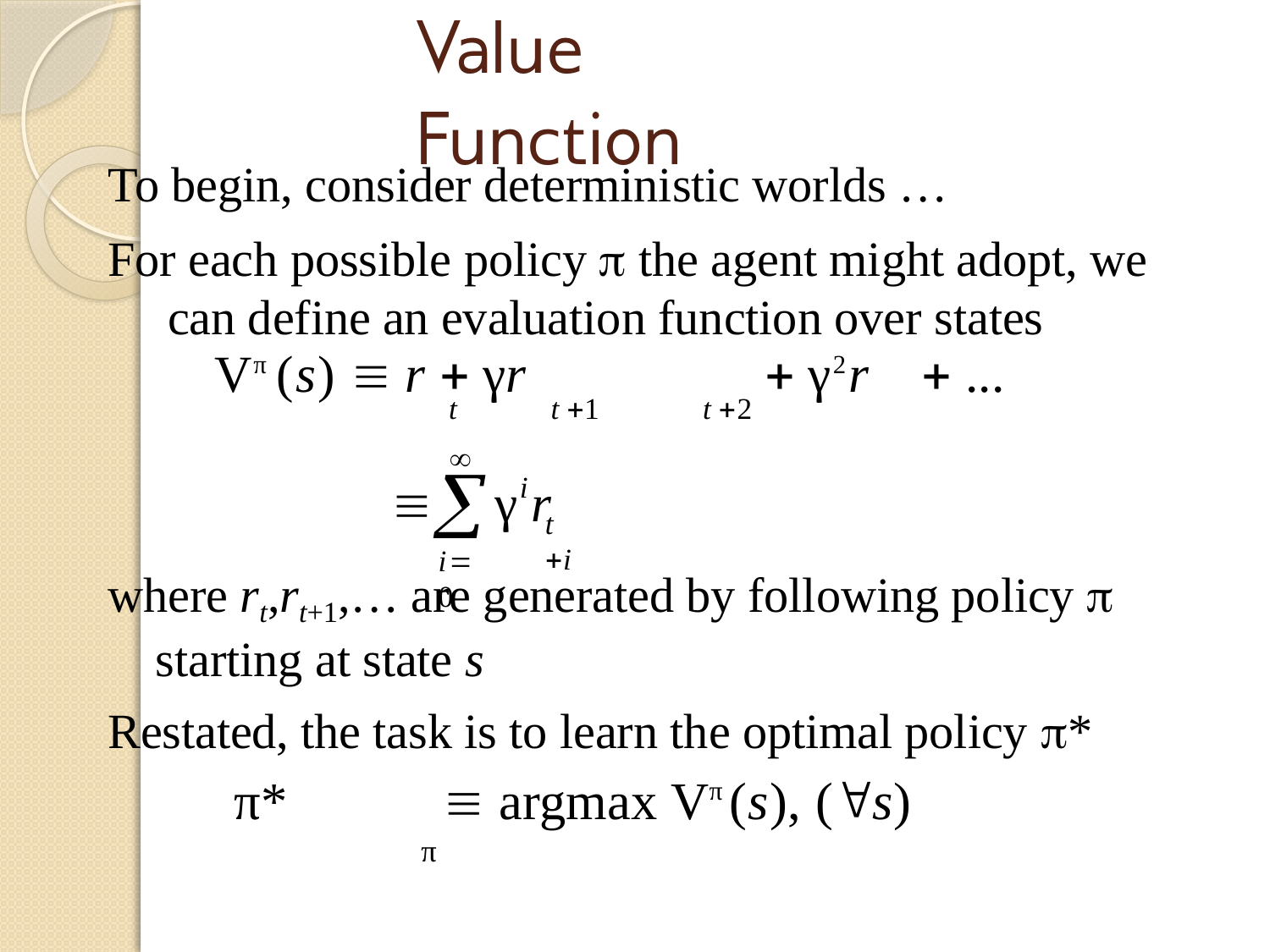

# Value Function
To begin, consider deterministic worlds …
For each possible policy π the agent might adopt, we  can define an evaluation function over states
Vπ (s) ≡ r + γr	+ γ2r	+ ...
t	t +1	t +2
∞
∑
i
≡
γ r
t +i
i=0
where rt,rt+1,… are generated by following policy π
starting at state s
Restated, the task is to learn the optimal policy π*
π*	≡ argmax Vπ (s), (∀s)
π